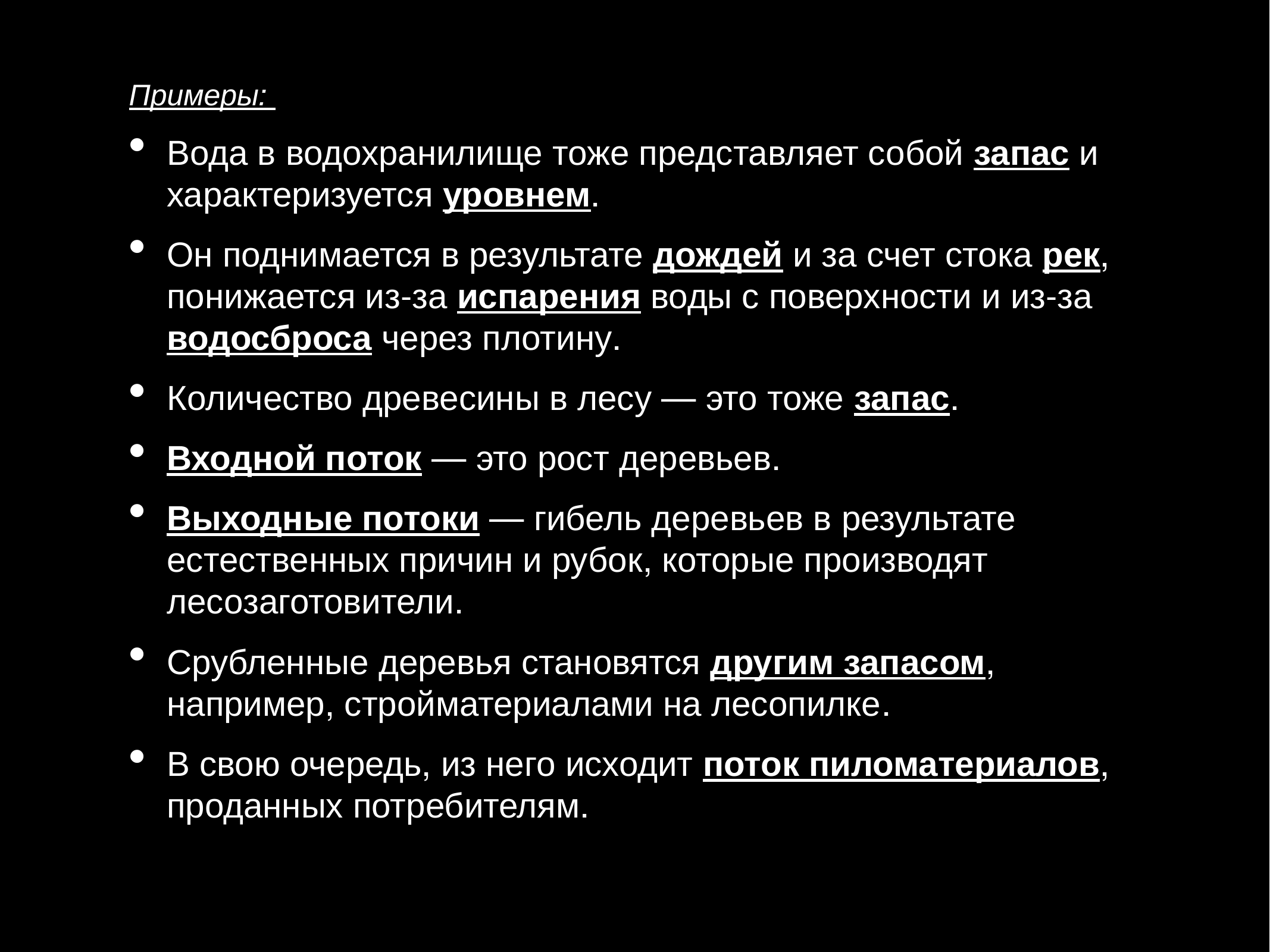

32
Примеры:
Вода в водохранилище тоже представляет собой запас и характеризуется уровнем.
Он поднимается в результате дождей и за счет стока рек, понижается из-за испарения воды с поверхности и из-за водосброса через плотину.
Количество древесины в лесу — это тоже запас.
Входной поток — это рост деревьев.
Выходные потоки — гибель деревьев в результате естественных причин и рубок, которые производят лесозаготовители.
Срубленные деревья становятся другим запасом, например, стройматериалами на лесопилке.
В свою очередь, из него исходит поток пиломатериалов, проданных потребителям.